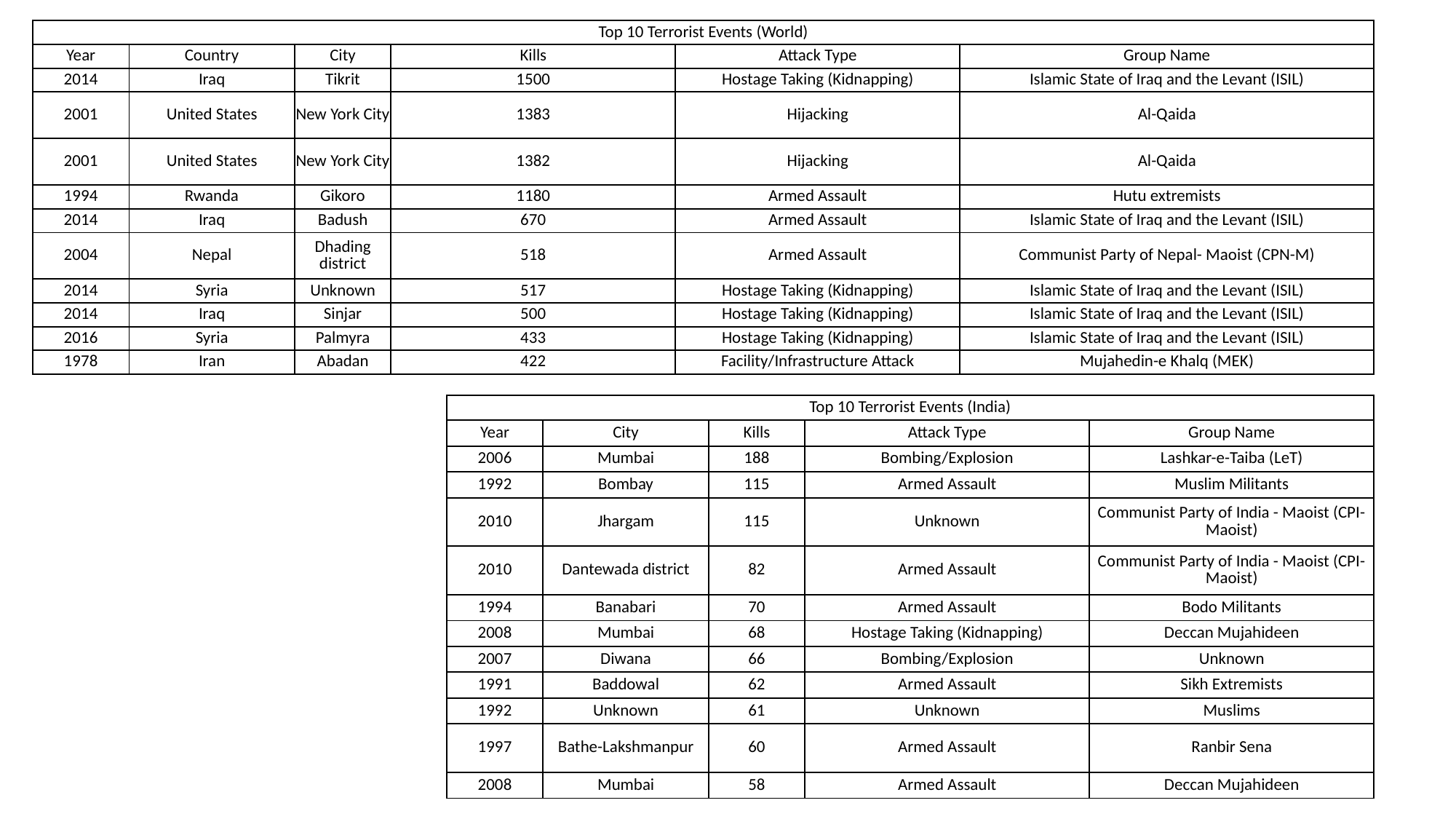

| Top 10 Terrorist Events (World) |  |  |  |  |  |
| --- | --- | --- | --- | --- | --- |
| Year | Country | City | Kills | Attack Type | Group Name |
| 2014 | Iraq | Tikrit | 1500 | Hostage Taking (Kidnapping) | Islamic State of Iraq and the Levant (ISIL) |
| 2001 | United States | New York City | 1383 | Hijacking | Al-Qaida |
| 2001 | United States | New York City | 1382 | Hijacking | Al-Qaida |
| 1994 | Rwanda | Gikoro | 1180 | Armed Assault | Hutu extremists |
| 2014 | Iraq | Badush | 670 | Armed Assault | Islamic State of Iraq and the Levant (ISIL) |
| 2004 | Nepal | Dhading district | 518 | Armed Assault | Communist Party of Nepal- Maoist (CPN-M) |
| 2014 | Syria | Unknown | 517 | Hostage Taking (Kidnapping) | Islamic State of Iraq and the Levant (ISIL) |
| 2014 | Iraq | Sinjar | 500 | Hostage Taking (Kidnapping) | Islamic State of Iraq and the Levant (ISIL) |
| 2016 | Syria | Palmyra | 433 | Hostage Taking (Kidnapping) | Islamic State of Iraq and the Levant (ISIL) |
| 1978 | Iran | Abadan | 422 | Facility/Infrastructure Attack | Mujahedin-e Khalq (MEK) |
| Top 10 Terrorist Events (India) |  |  |  |  |
| --- | --- | --- | --- | --- |
| Year | City | Kills | Attack Type | Group Name |
| 2006 | Mumbai | 188 | Bombing/Explosion | Lashkar-e-Taiba (LeT) |
| 1992 | Bombay | 115 | Armed Assault | Muslim Militants |
| 2010 | Jhargam | 115 | Unknown | Communist Party of India - Maoist (CPI-Maoist) |
| 2010 | Dantewada district | 82 | Armed Assault | Communist Party of India - Maoist (CPI-Maoist) |
| 1994 | Banabari | 70 | Armed Assault | Bodo Militants |
| 2008 | Mumbai | 68 | Hostage Taking (Kidnapping) | Deccan Mujahideen |
| 2007 | Diwana | 66 | Bombing/Explosion | Unknown |
| 1991 | Baddowal | 62 | Armed Assault | Sikh Extremists |
| 1992 | Unknown | 61 | Unknown | Muslims |
| 1997 | Bathe-Lakshmanpur | 60 | Armed Assault | Ranbir Sena |
| 2008 | Mumbai | 58 | Armed Assault | Deccan Mujahideen |